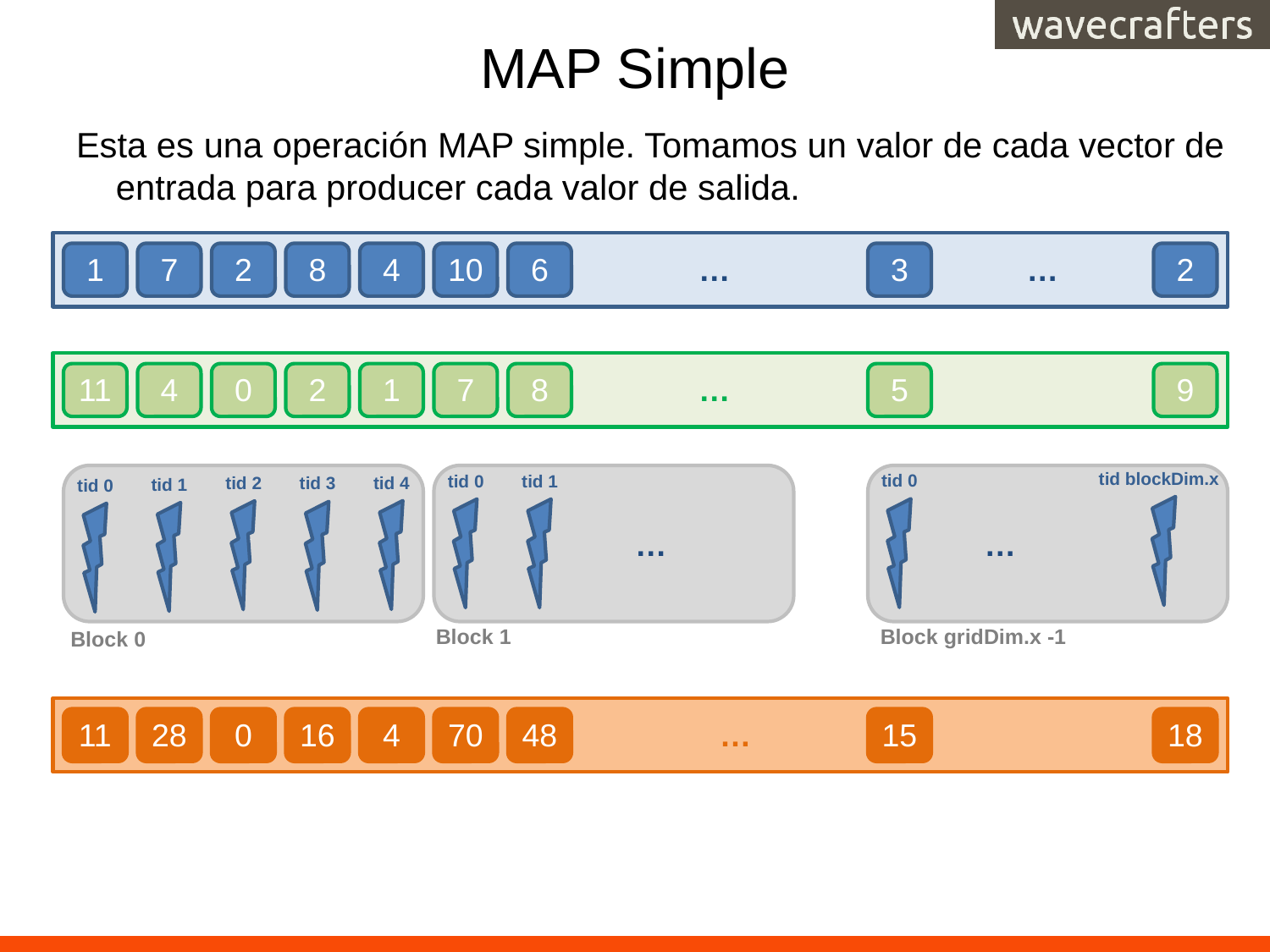

# MAP Simple
Esta es una operación MAP simple. Tomamos un valor de cada vector de entrada para producer cada valor de salida.

1

7

2

8

4

10

6
…

3
…

2

11

4

0

2

1

7

8
…

5

9
tid blockDim.x

tid 0

tid 0

tid 1

tid 4

v
tid 2

tid 3

tid 1

tid 0

…
…
Block 1
Block gridDim.x -1
Block 0

11

28

0

16

4

70

48
…

15

18